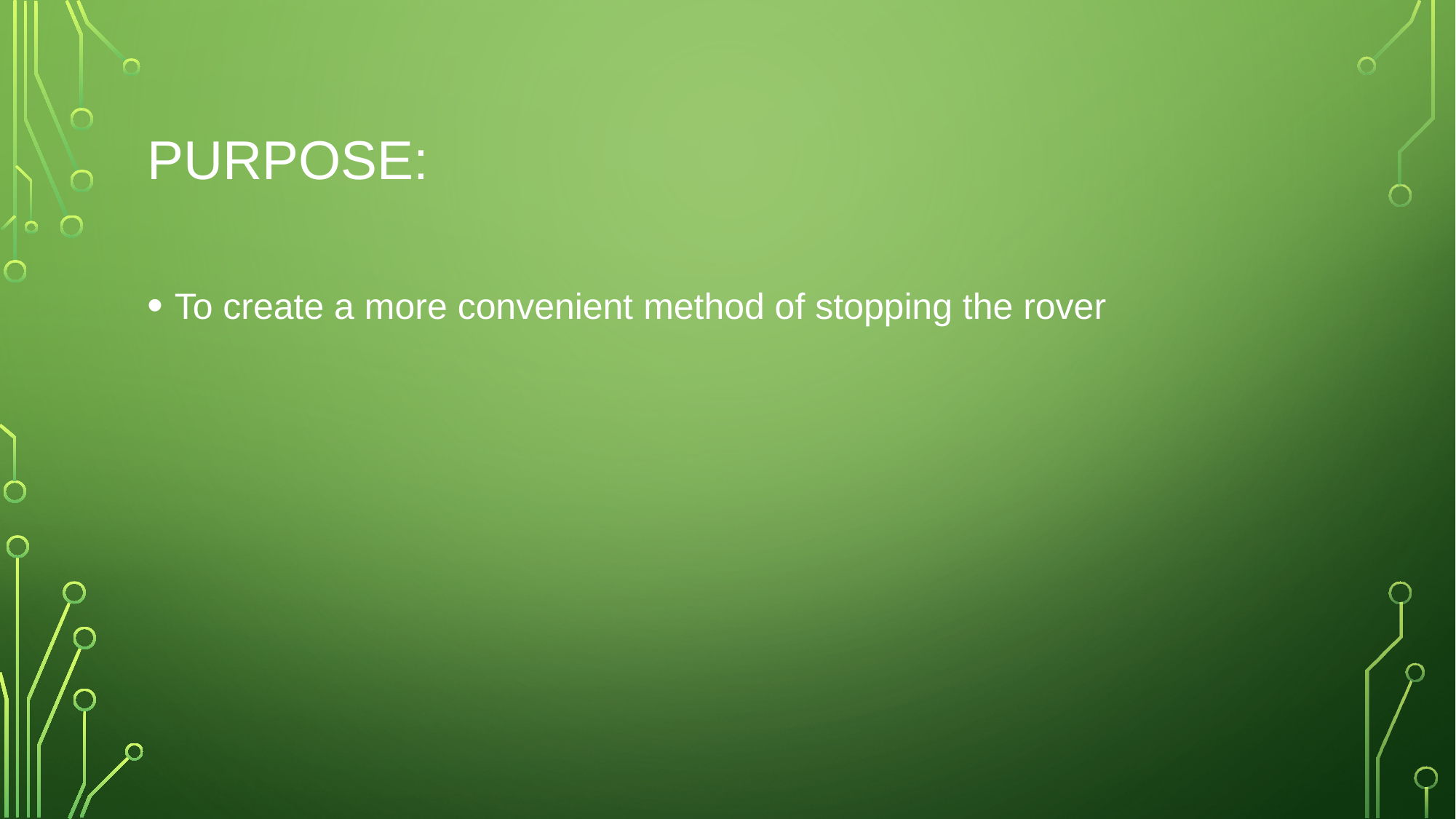

# Purpose:
To create a more convenient method of stopping the rover